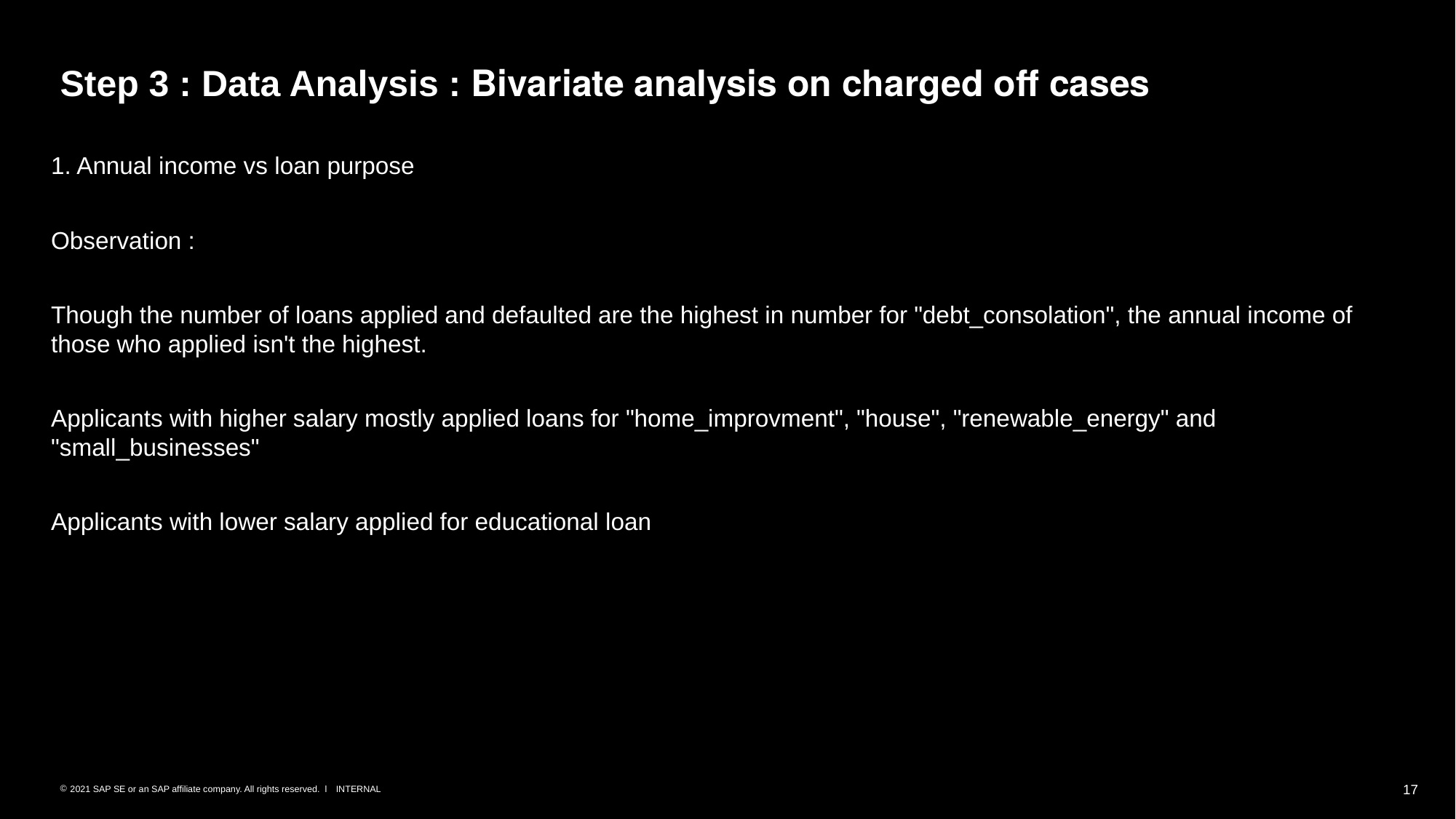

# Step 3 : Data Analysis : Bivariate analysis on charged off cases
1. Annual income vs loan purpose
Observation :
Though the number of loans applied and defaulted are the highest in number for "debt_consolation", the annual income of those who applied isn't the highest.
Applicants with higher salary mostly applied loans for "home_improvment", "house", "renewable_energy" and "small_businesses"
Applicants with lower salary applied for educational loan